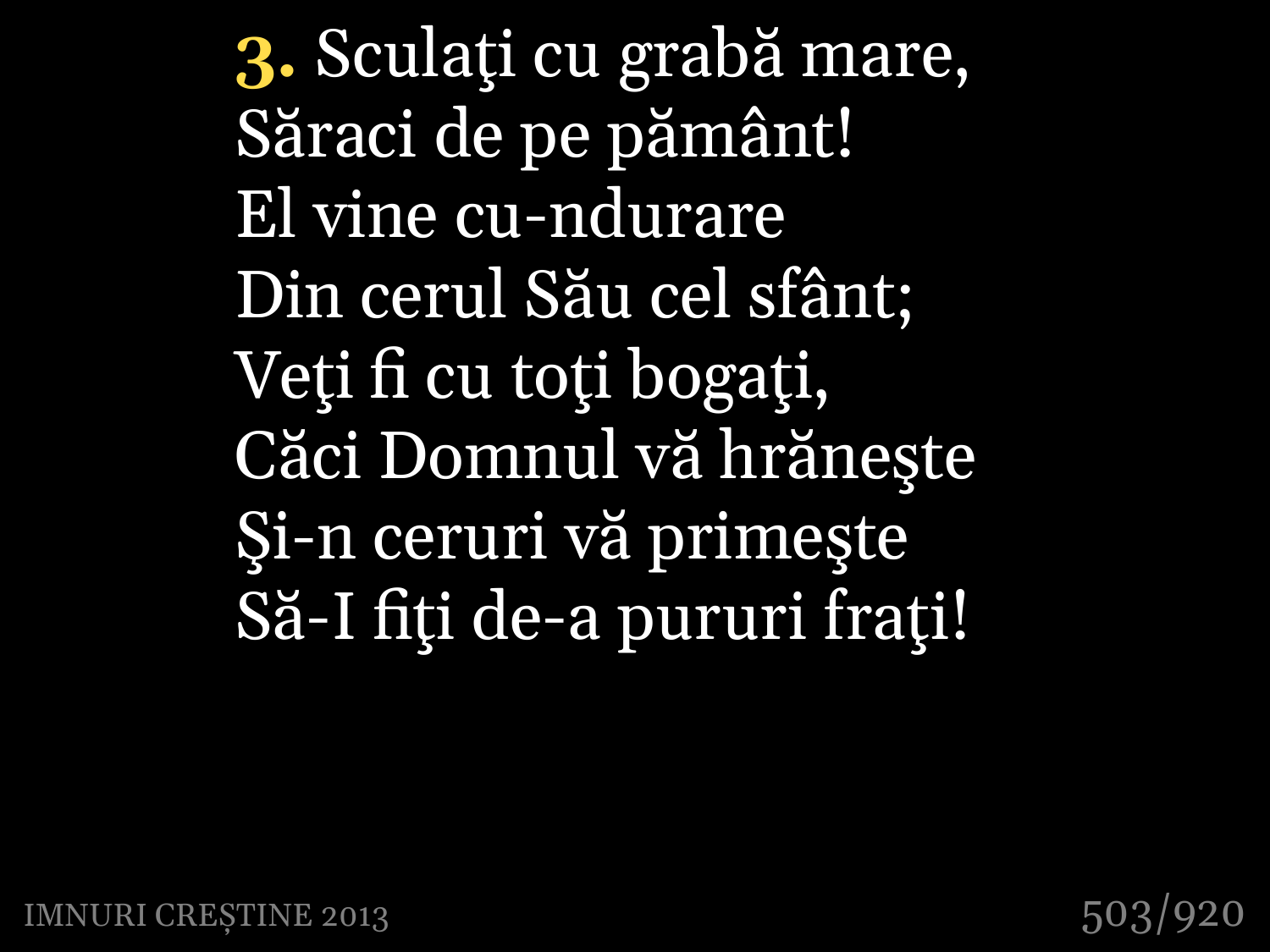

3. Sculaţi cu grabă mare,
Săraci de pe pământ!
El vine cu-ndurare
Din cerul Său cel sfânt;
Veţi fi cu toţi bogaţi,
Căci Domnul vă hrăneşte
Şi-n ceruri vă primeşte
Să-I fiţi de-a pururi fraţi!
503/920
IMNURI CREȘTINE 2013